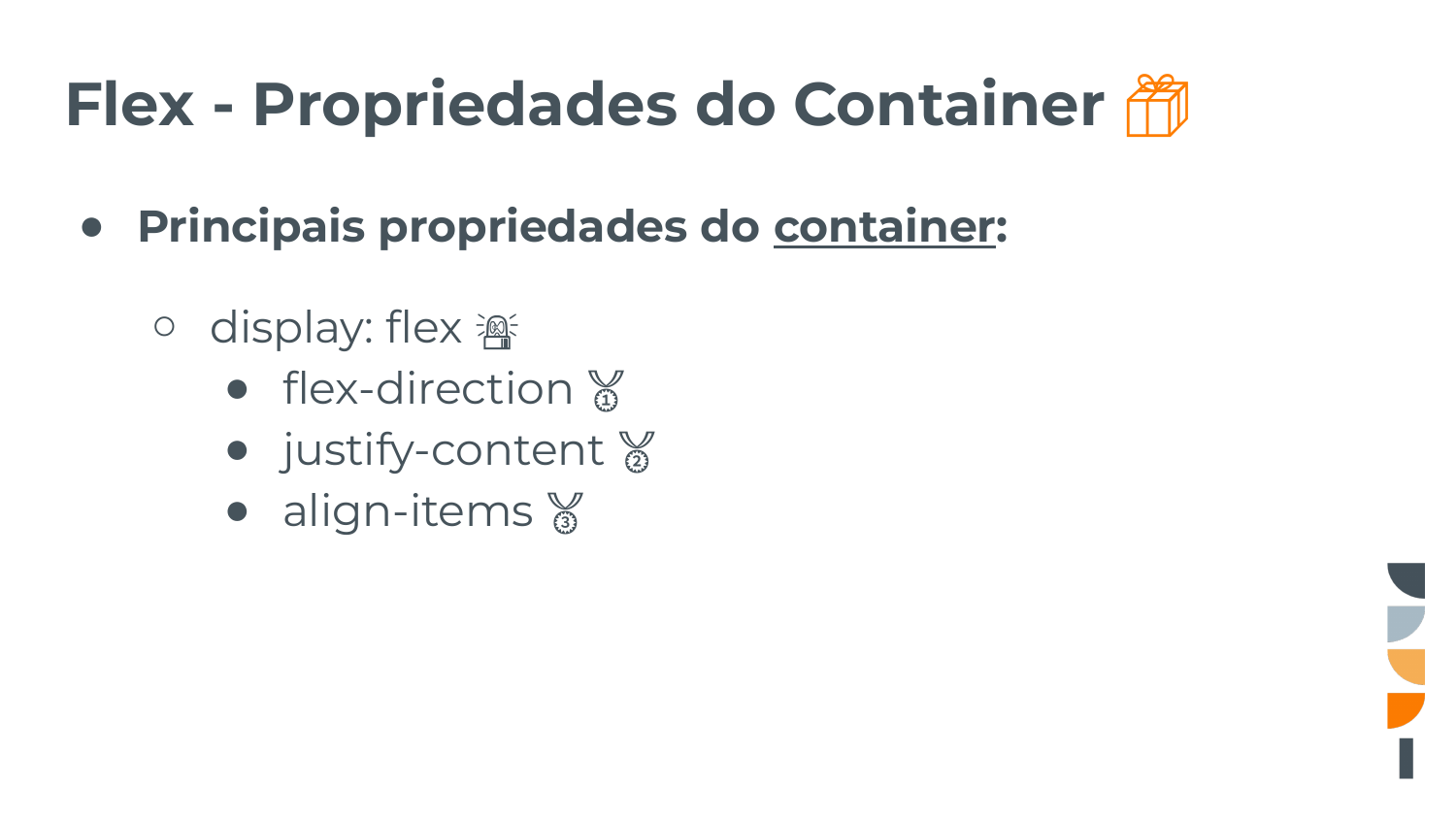

# Flex - Propriedades do Container 📦
Principais propriedades do container:
display: flex 🚨
flex-direction 🥇
justify-content 🥈
align-items 🥉